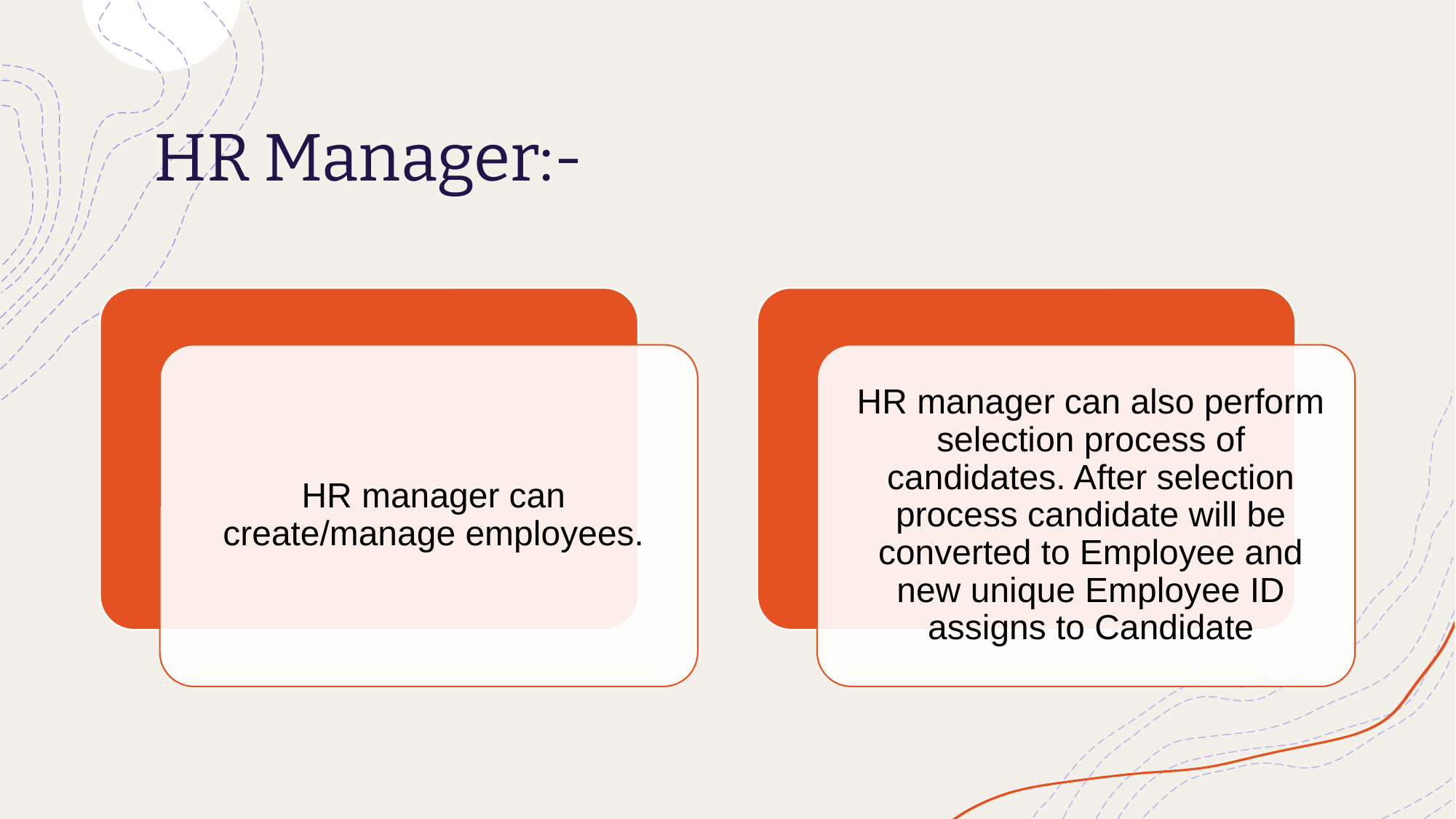

HR Manager:-
HR manager can create/manage employees.
HR manager can also perform selection process of candidates. After selection process candidate will be converted to Employee and new unique Employee ID assigns to Candidate